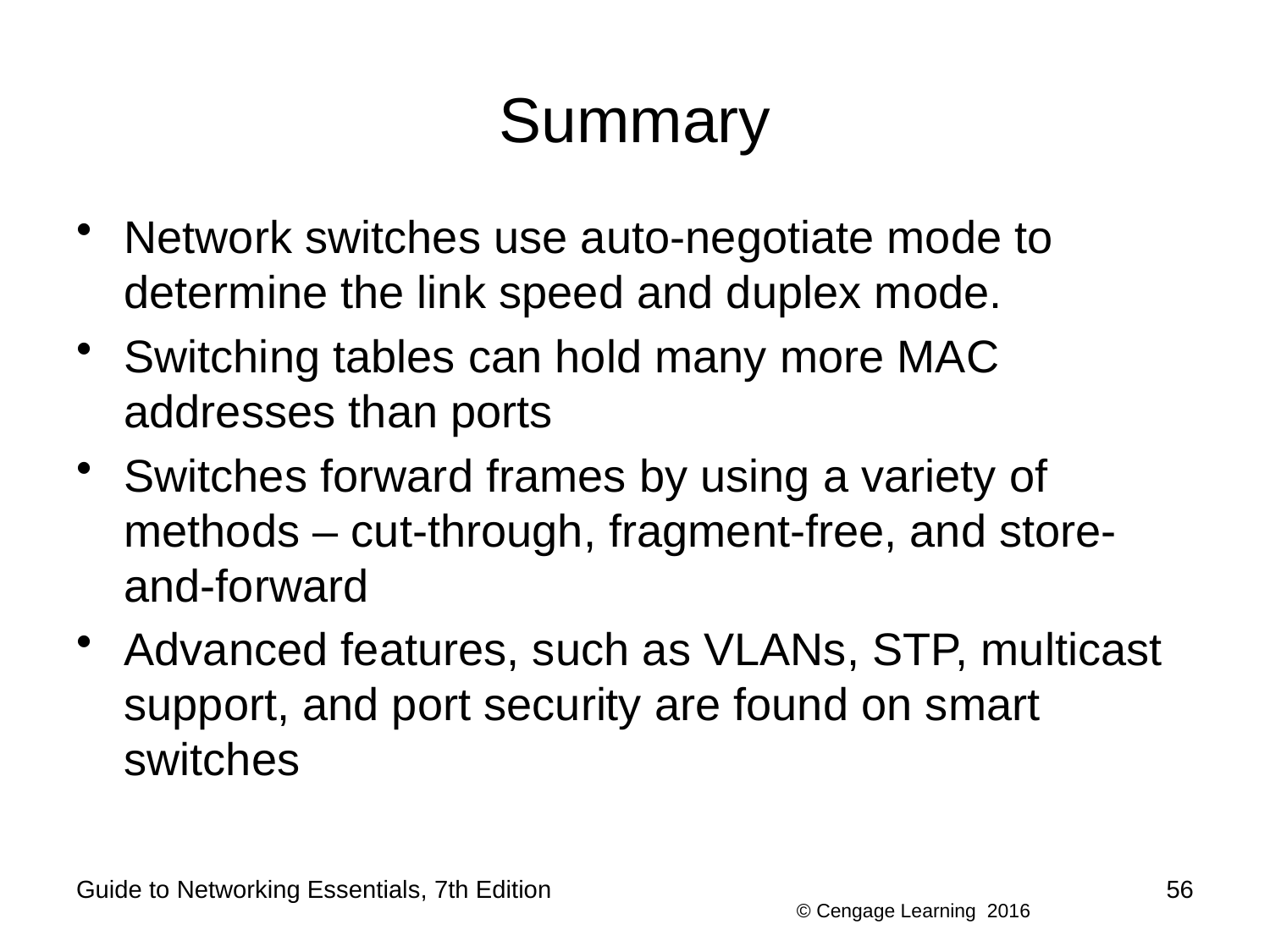

# Summary
Network switches use auto-negotiate mode to determine the link speed and duplex mode.
Switching tables can hold many more MAC addresses than ports
Switches forward frames by using a variety of methods – cut-through, fragment-free, and store-and-forward
Advanced features, such as VLANs, STP, multicast support, and port security are found on smart switches

Guide to Networking Essentials, 7th Edition
56